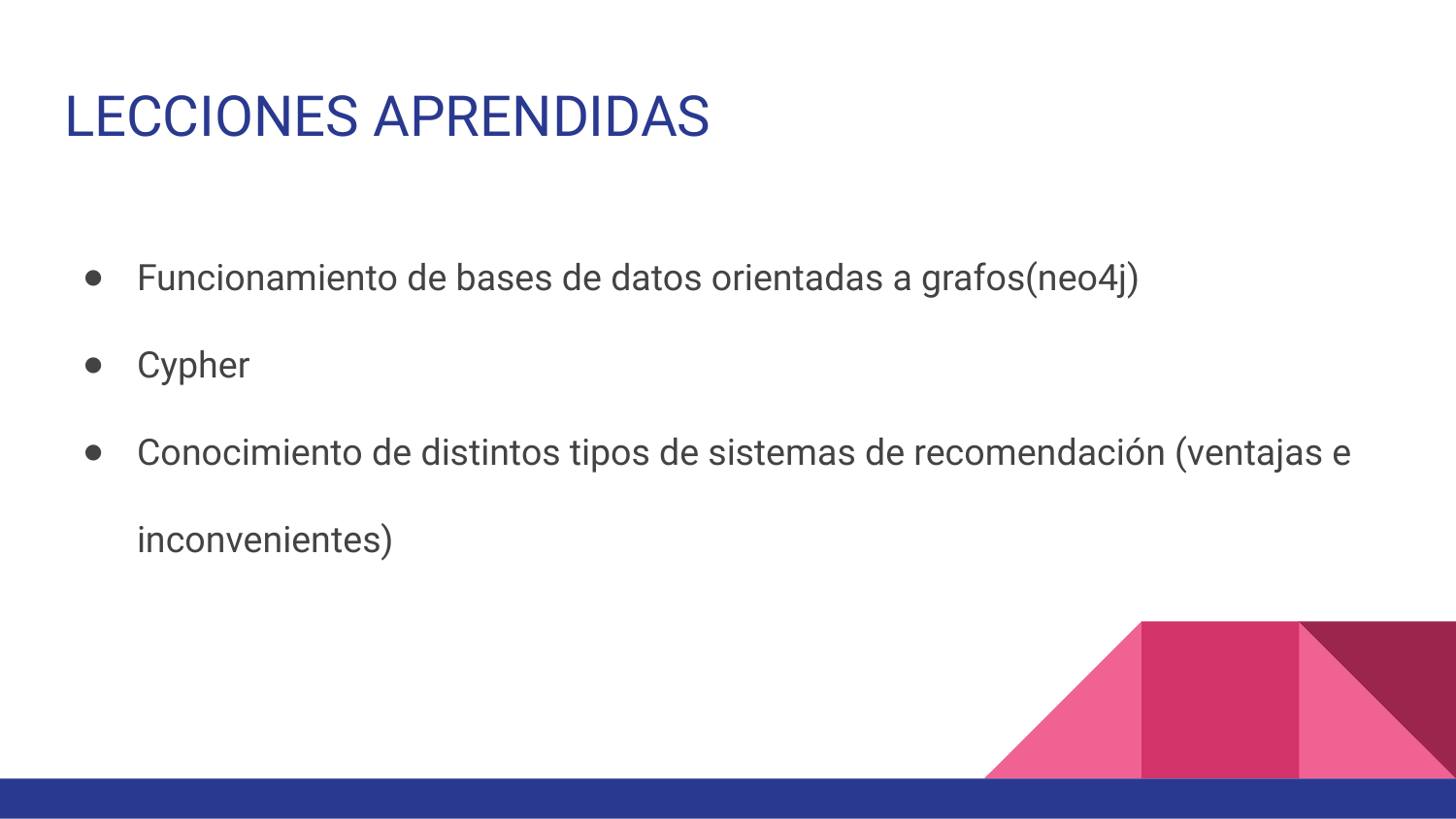

# LECCIONES APRENDIDAS
Funcionamiento de bases de datos orientadas a grafos(neo4j)
Cypher
Conocimiento de distintos tipos de sistemas de recomendación (ventajas e inconvenientes)